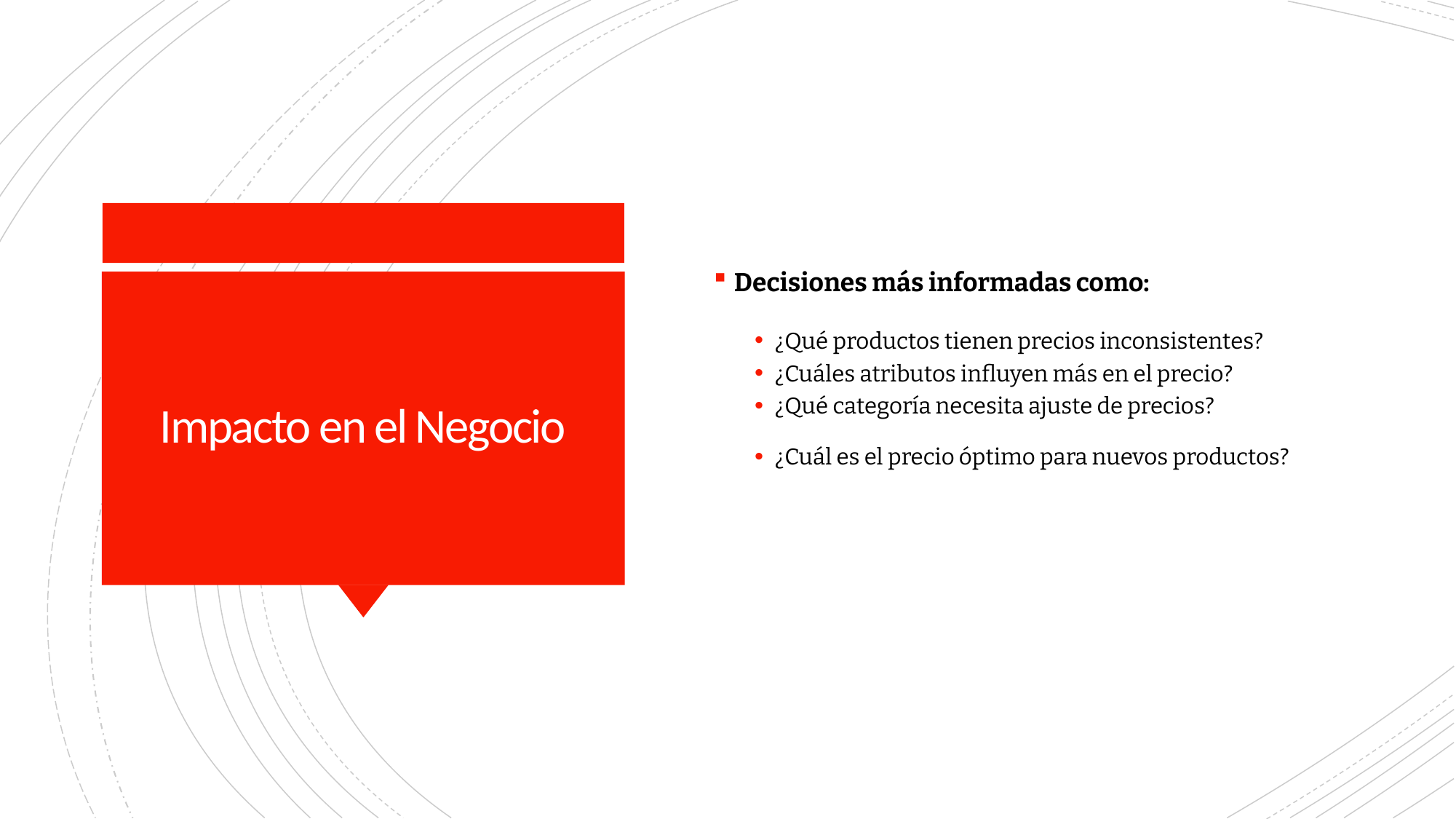

Decisiones más informadas como:
¿Qué productos tienen precios inconsistentes?
¿Cuáles atributos influyen más en el precio?
¿Qué categoría necesita ajuste de precios?
¿Cuál es el precio óptimo para nuevos productos?

# Impacto en el Negocio